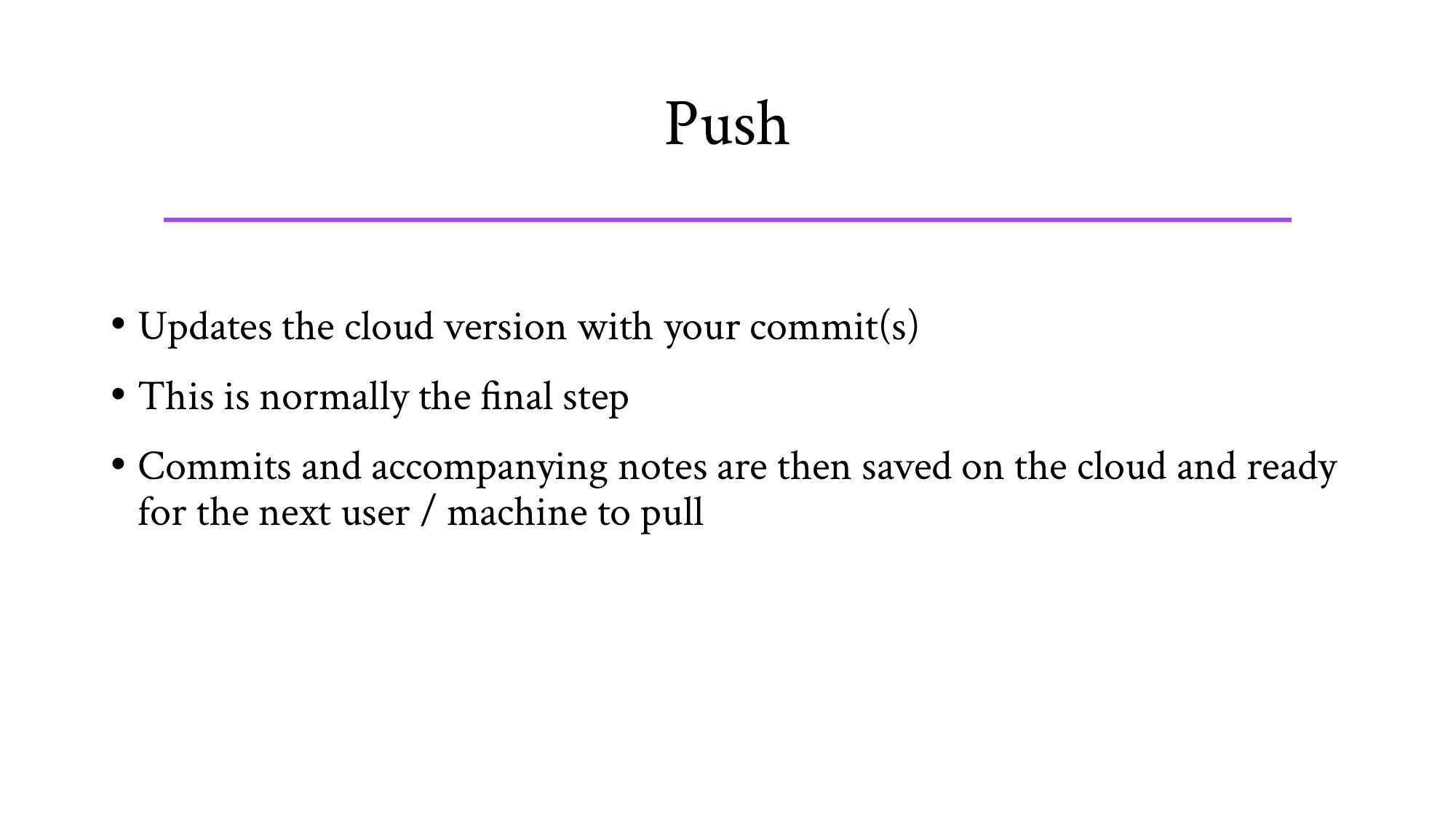

# Push
Updates the cloud version with your commit(s)
This is normally the final step
Commits and accompanying notes are then saved on the cloud and ready for the next user / machine to pull